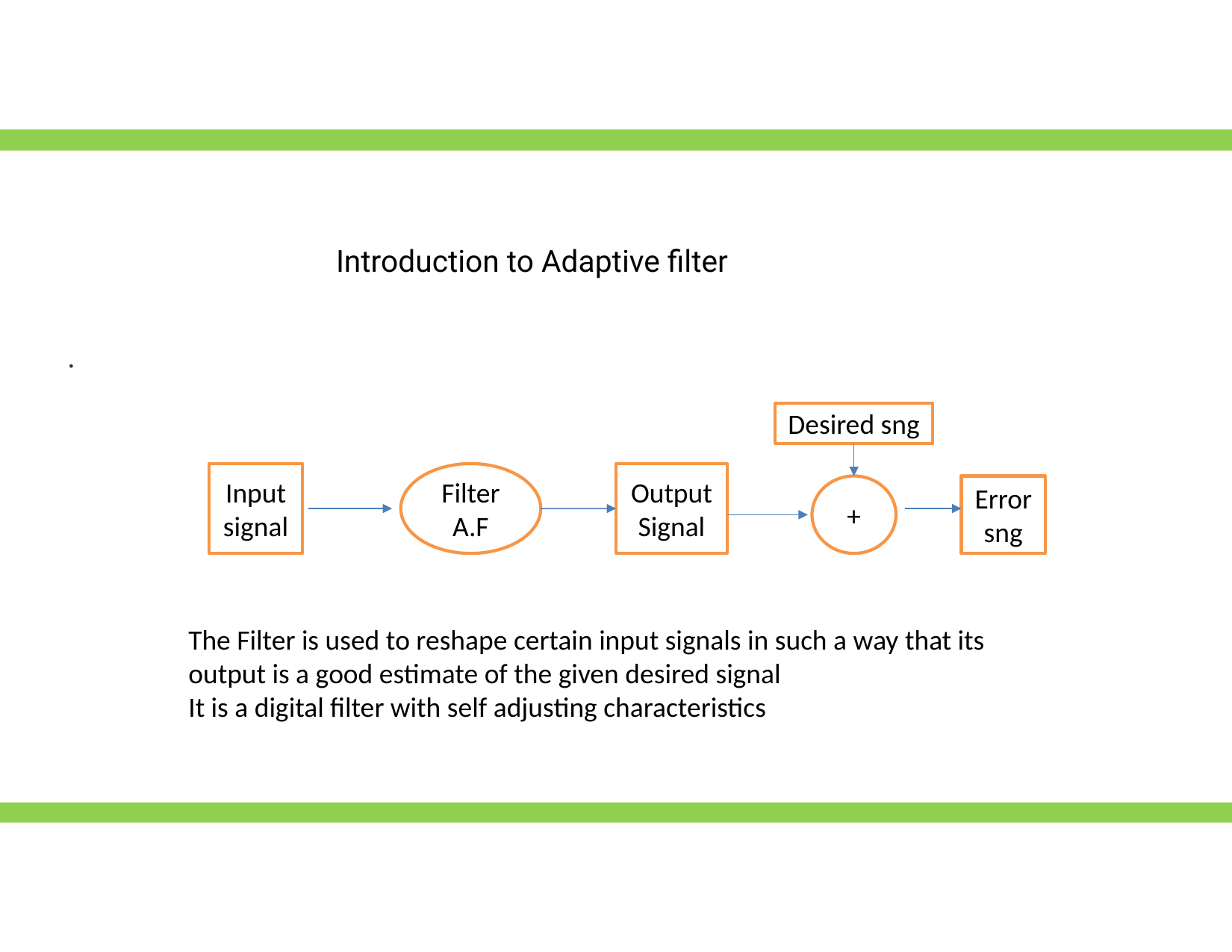

Introduction to Adaptive filter
.
Desired sng
Input signal
Filter A.F
Output Signal
+
Error sng
The Filter is used to reshape certain input signals in such a way that its output is a good estimate of the given desired signal
It is a digital filter with self adjusting characteristics